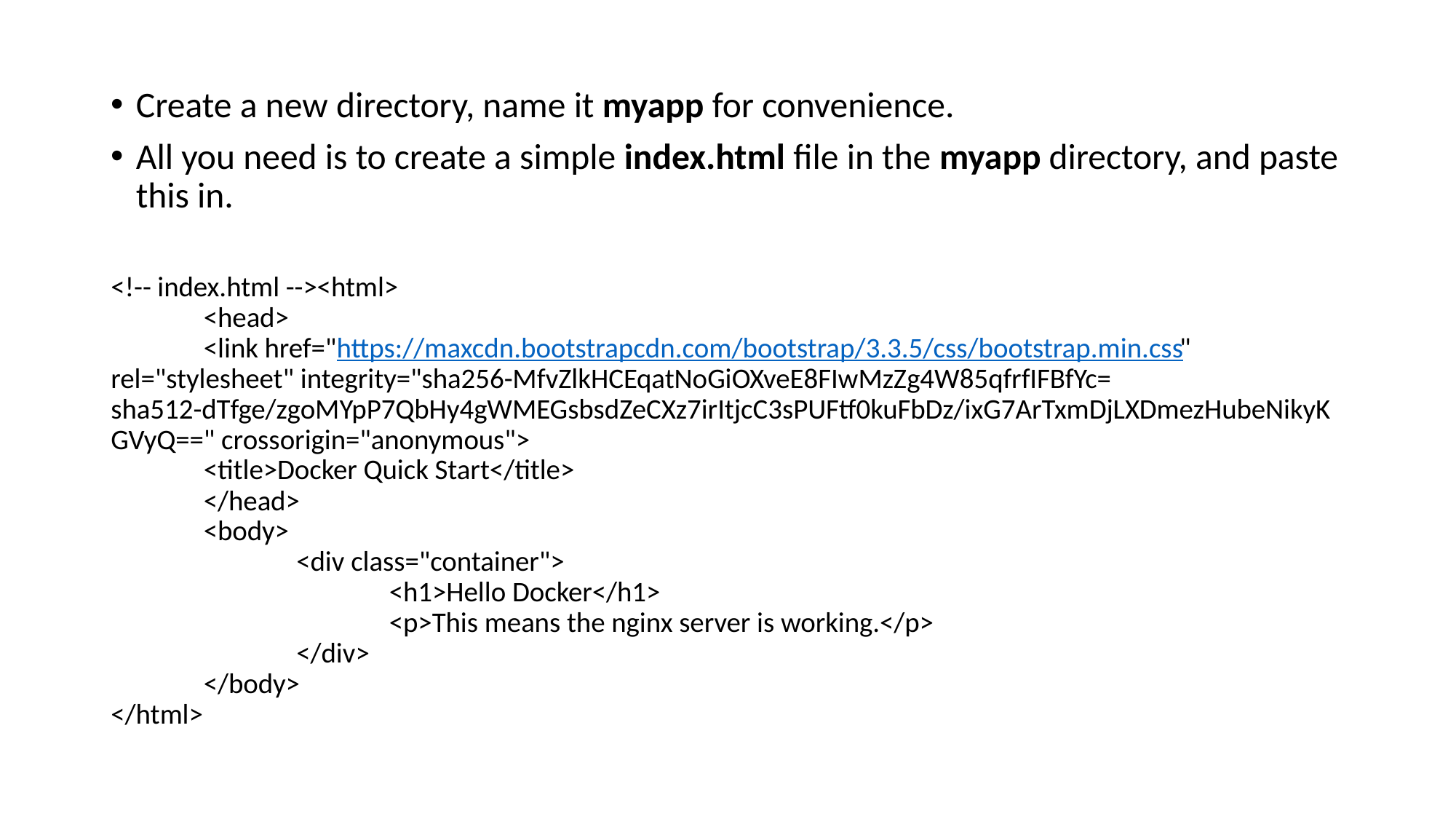

Create a new directory, name it myapp for convenience.
All you need is to create a simple index.html file in the myapp directory, and paste this in.

<!-- index.html --><html>
	<head>
	<link href="https://maxcdn.bootstrapcdn.com/bootstrap/3.3.5/css/bootstrap.min.css" rel="stylesheet" integrity="sha256-MfvZlkHCEqatNoGiOXveE8FIwMzZg4W85qfrfIFBfYc= sha512-dTfge/zgoMYpP7QbHy4gWMEGsbsdZeCXz7irItjcC3sPUFtf0kuFbDz/ixG7ArTxmDjLXDmezHubeNikyKGVyQ==" crossorigin="anonymous">
	<title>Docker Quick Start</title>
	</head>
	<body>
		<div class="container">
			<h1>Hello Docker</h1>
			<p>This means the nginx server is working.</p>
		</div>
	</body>
</html>